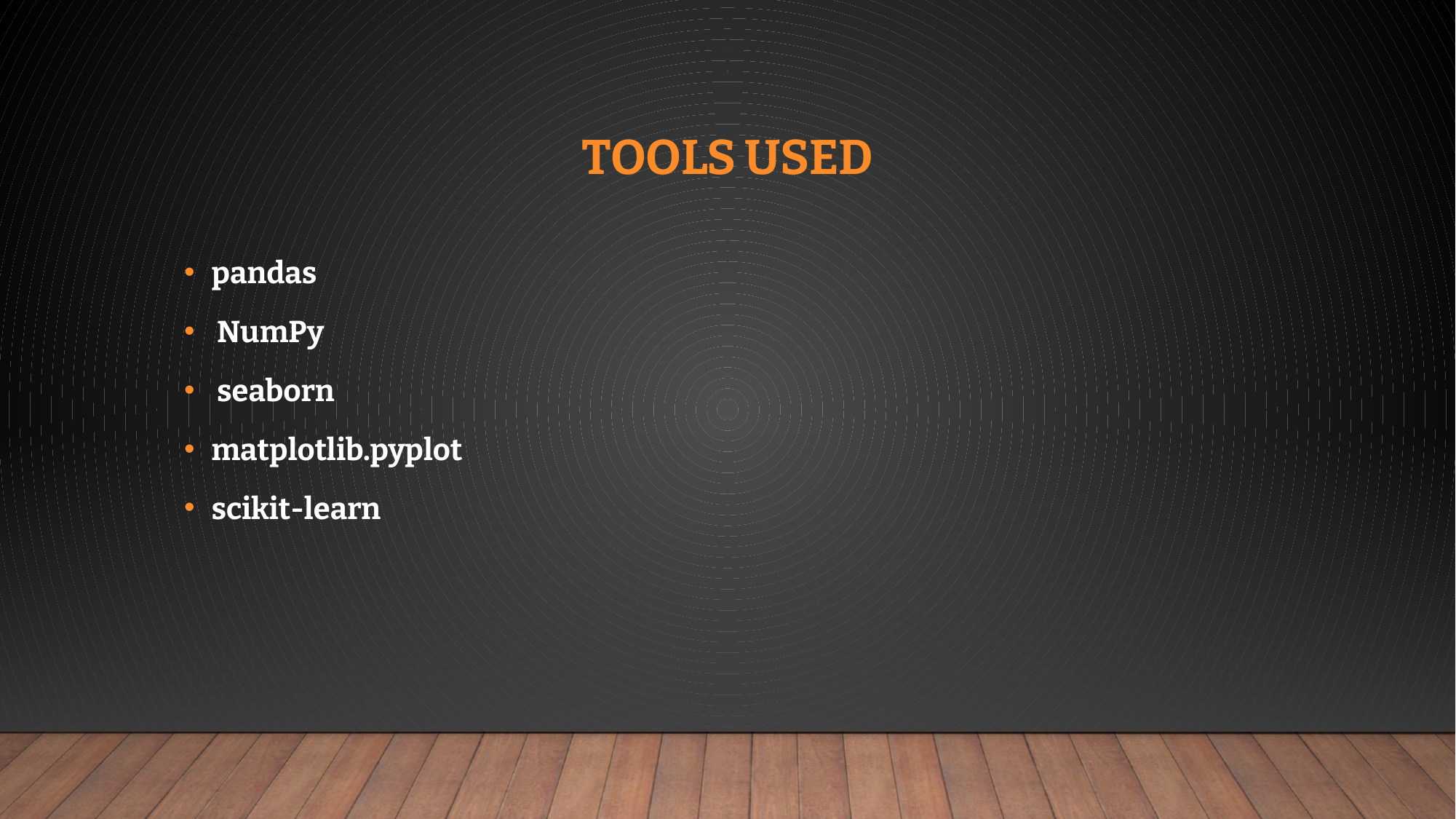

# Tools used
pandas
 NumPy
 seaborn
matplotlib.pyplot
scikit-learn